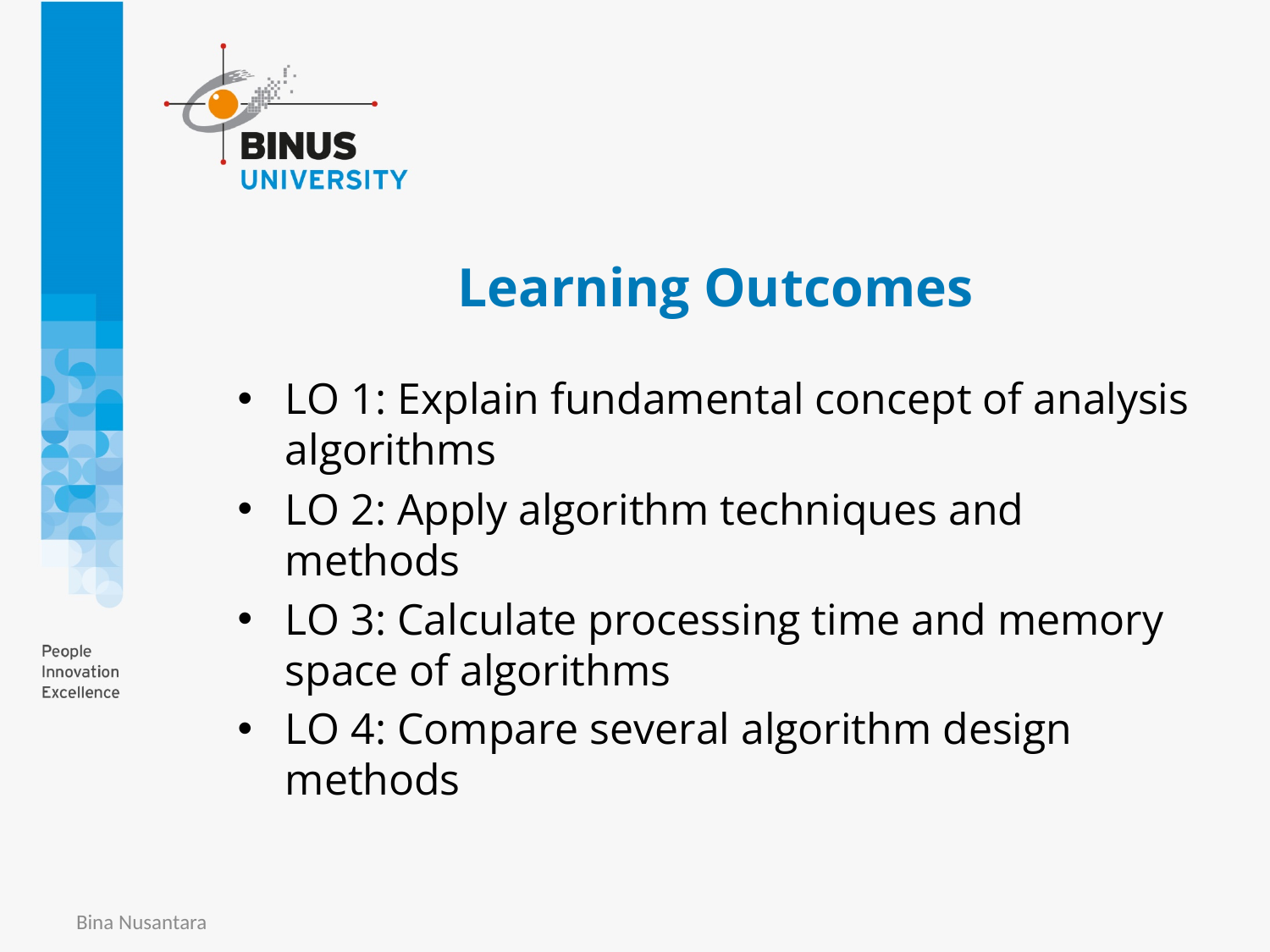

# Learning Outcomes
LO 1: Explain fundamental concept of analysis algorithms
LO 2: Apply algorithm techniques and methods
LO 3: Calculate processing time and memory space of algorithms
LO 4: Compare several algorithm design methods

Bina Nusantara